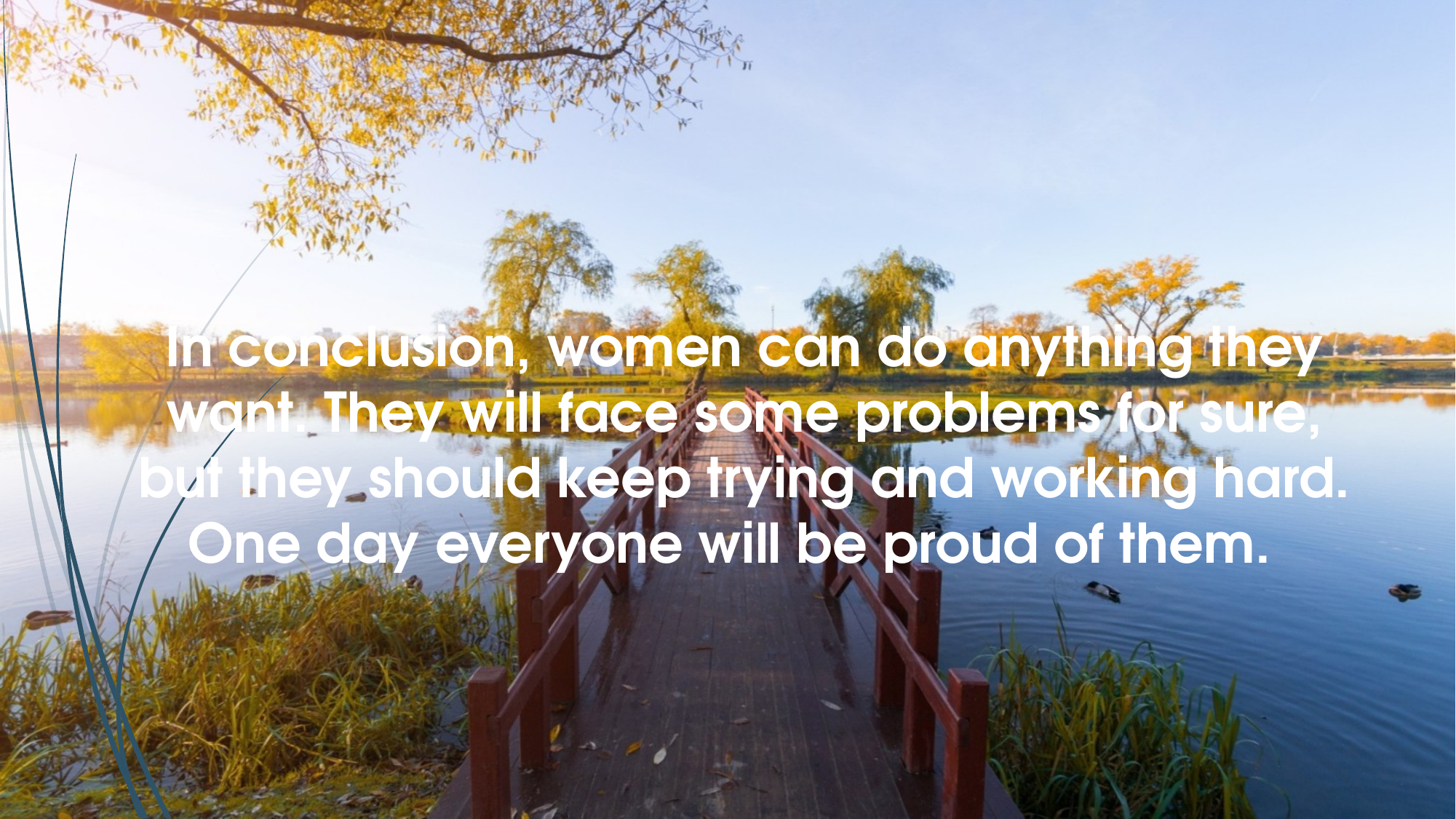

In conclusion, women can do anything they want. They will face some problems for sure, but they should keep trying and working hard. One day everyone will be proud of them.